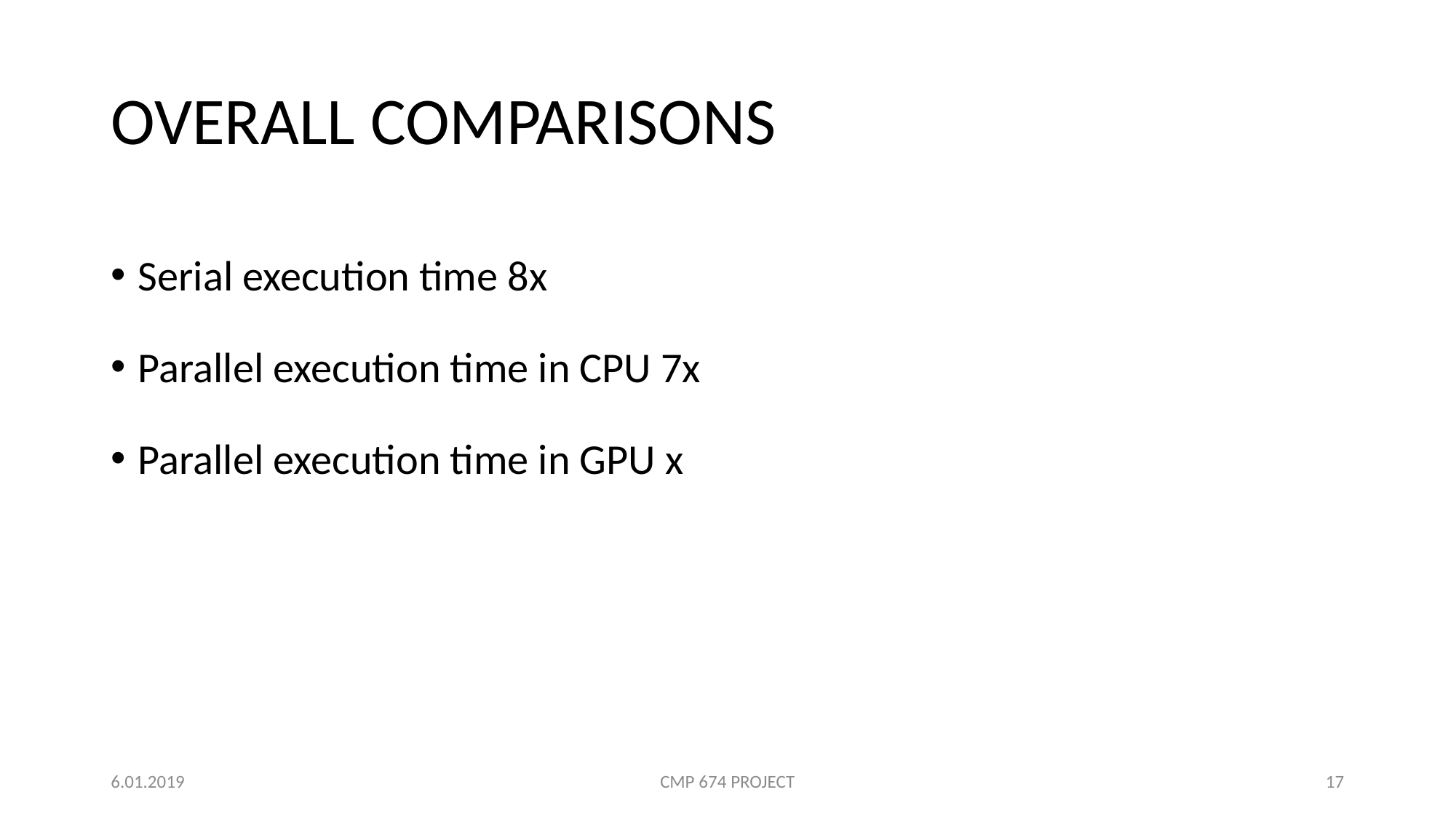

# OVERALL COMPARISONS
Serial execution time 8x
Parallel execution time in CPU 7x
Parallel execution time in GPU x
6.01.2019
CMP 674 PROJECT
17